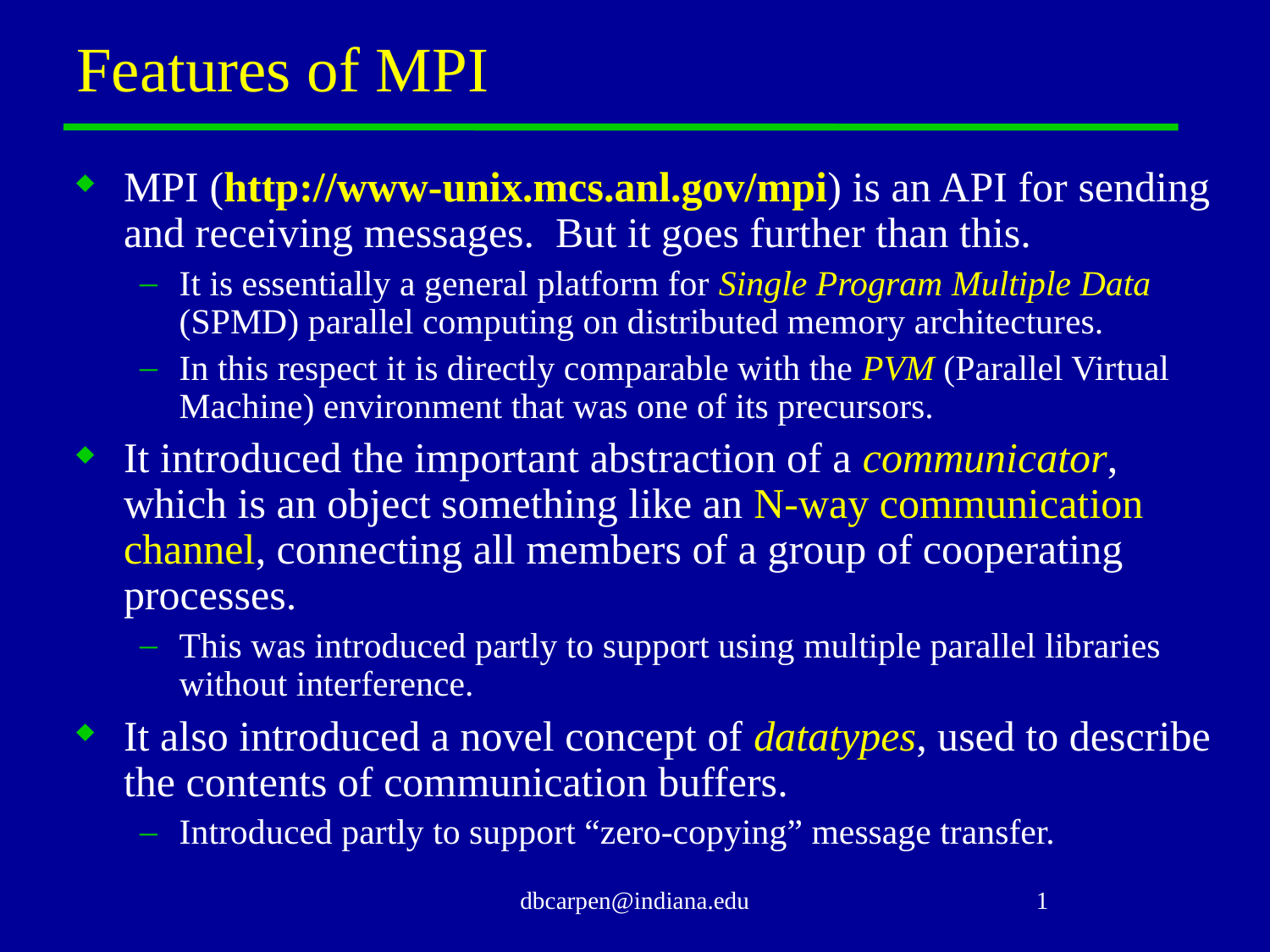

# Features of MPI
MPI (http://www-unix.mcs.anl.gov/mpi) is an API for sending and receiving messages.  But it goes further than this.
It is essentially a general platform for Single Program Multiple Data (SPMD) parallel computing on distributed memory architectures.
In this respect it is directly comparable with the PVM (Parallel Virtual Machine) environment that was one of its precursors.
It introduced the important abstraction of a communicator, which is an object something like an N-way communication channel, connecting all members of a group of cooperating processes.
This was introduced partly to support using multiple parallel libraries without interference.
It also introduced a novel concept of datatypes, used to describe the contents of communication buffers.
Introduced partly to support “zero-copying” message transfer.